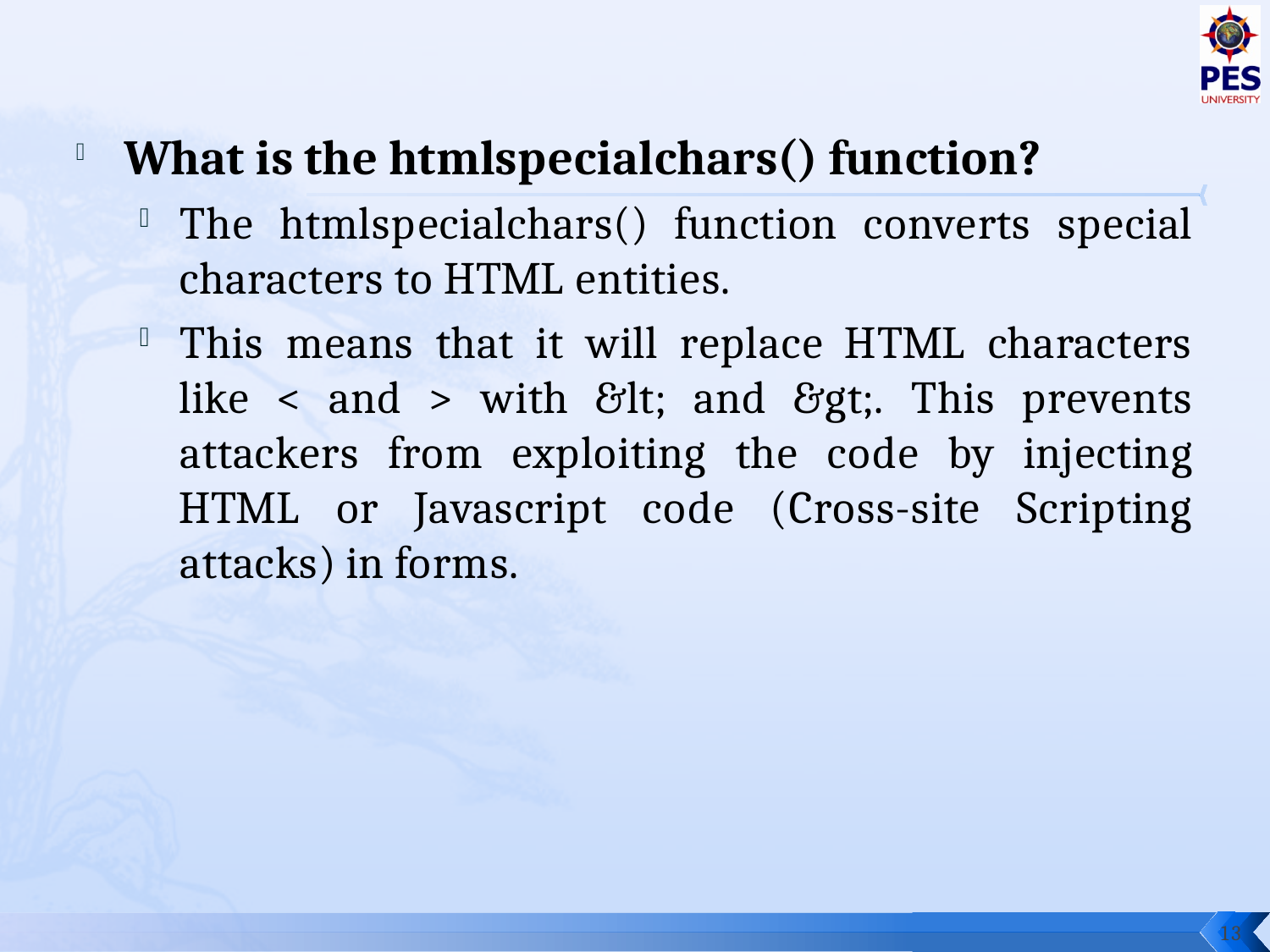

#
What is the htmlspecialchars() function?
The htmlspecialchars() function converts special characters to HTML entities.
This means that it will replace HTML characters like < and > with &lt; and &gt;. This prevents attackers from exploiting the code by injecting HTML or Javascript code (Cross-site Scripting attacks) in forms.
13